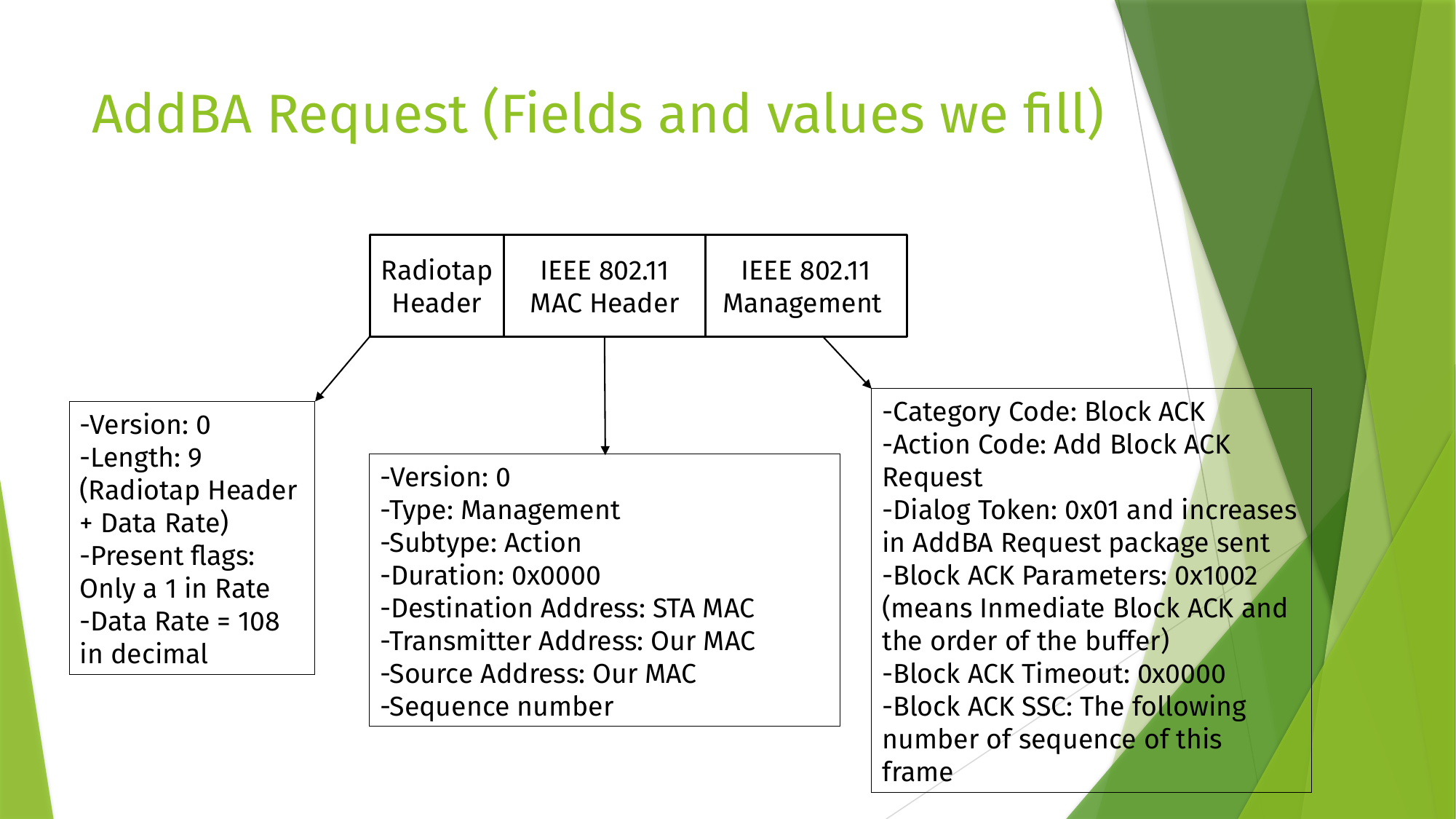

# AddBA Request (Fields and values we fill)
Radiotap Header
IEEE 802.11 MAC Header
IEEE 802.11 Management
-Category Code: Block ACK
-Action Code: Add Block ACK Request
-Dialog Token: 0x01 and increases in AddBA Request package sent
-Block ACK Parameters: 0x1002 (means Inmediate Block ACK and the order of the buffer)
-Block ACK Timeout: 0x0000
-Block ACK SSC: The following number of sequence of this frame
-Version: 0
-Length: 9 (Radiotap Header + Data Rate)
-Present flags: Only a 1 in Rate
-Data Rate = 108 in decimal
-Version: 0
-Type: Management
-Subtype: Action
-Duration: 0x0000
-Destination Address: STA MAC
-Transmitter Address: Our MAC
-Source Address: Our MAC
-Sequence number